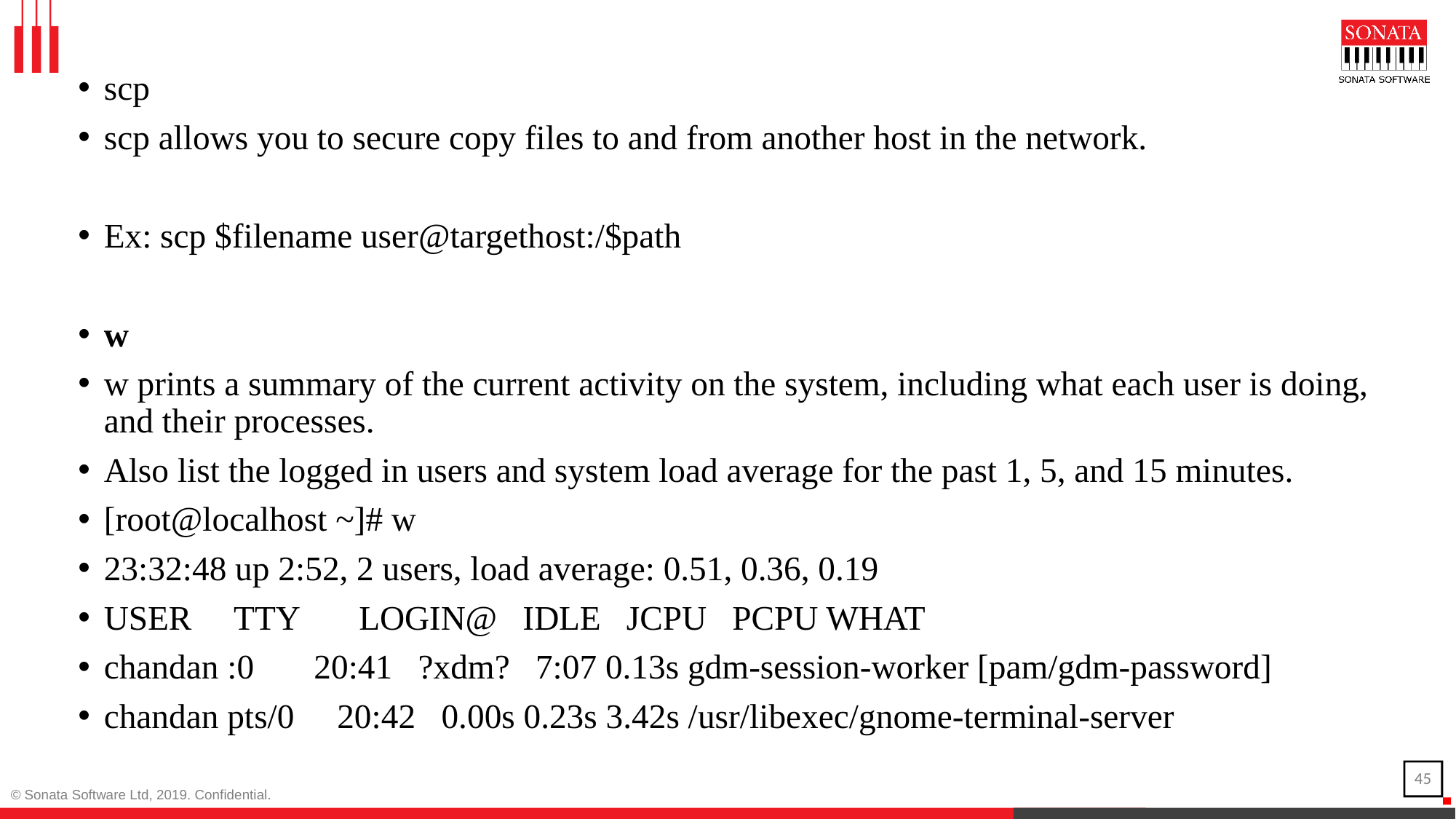

scp
scp allows you to secure copy files to and from another host in the network.

Ex: scp $filename user@targethost:/$path

w
w prints a summary of the current activity on the system, including what each user is doing, and their processes.
Also list the logged in users and system load average for the past 1, 5, and 15 minutes.
[root@localhost ~]# w
23:32:48 up 2:52, 2 users, load average: 0.51, 0.36, 0.19
USER     TTY       LOGIN@   IDLE   JCPU   PCPU WHAT
chandan :0       20:41   ?xdm?   7:07 0.13s gdm-session-worker [pam/gdm-password]
chandan pts/0     20:42   0.00s 0.23s 3.42s /usr/libexec/gnome-terminal-server